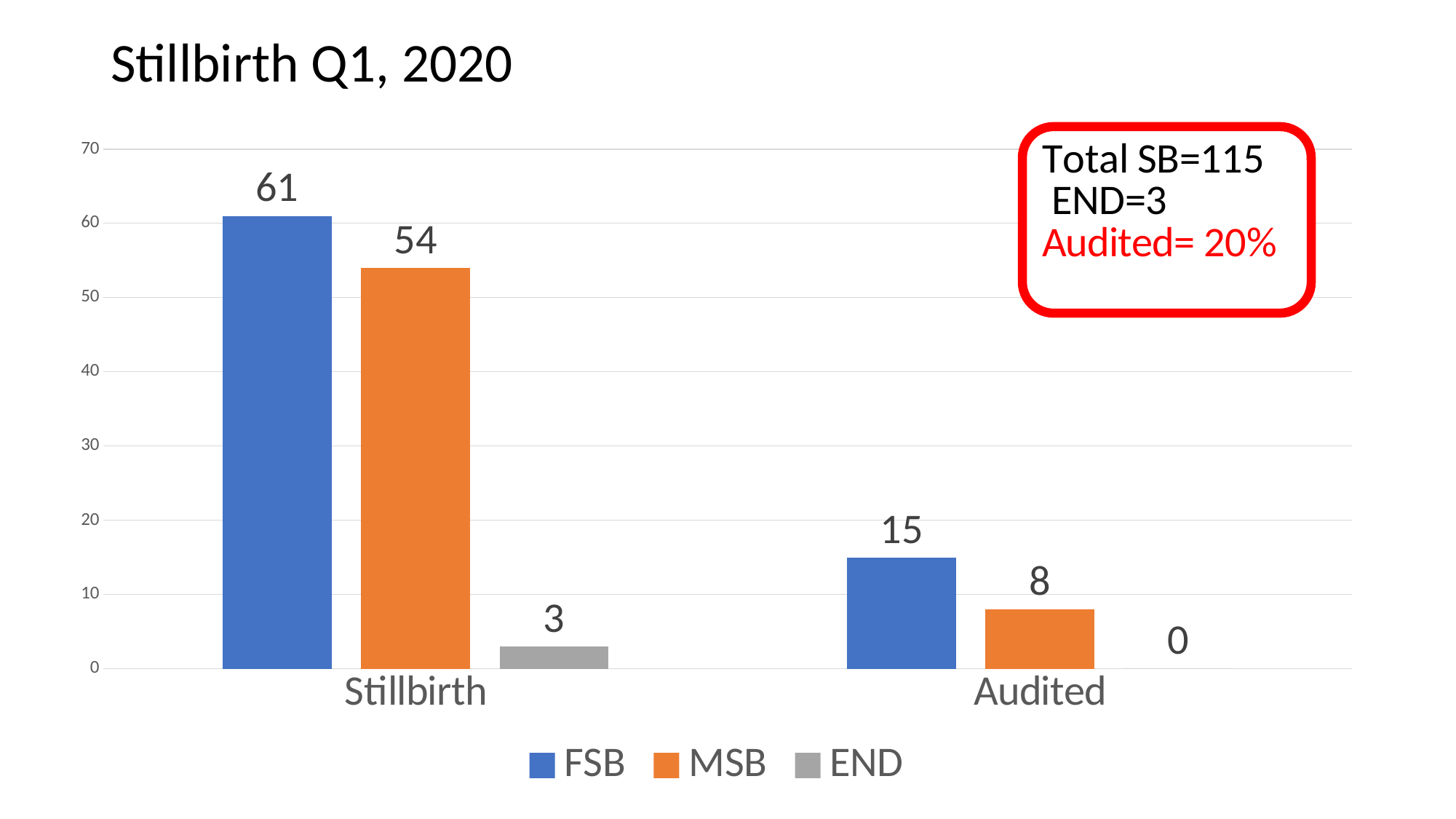

# Stillbirth Q1, 2020

### Chart

| Category | FSB | MSB | END |
|---|---|---|---|
| Stillbirth | 61.0 | 54.0 | 3.0 |
| Audited | 15.0 | 8.0 | 0.0 |